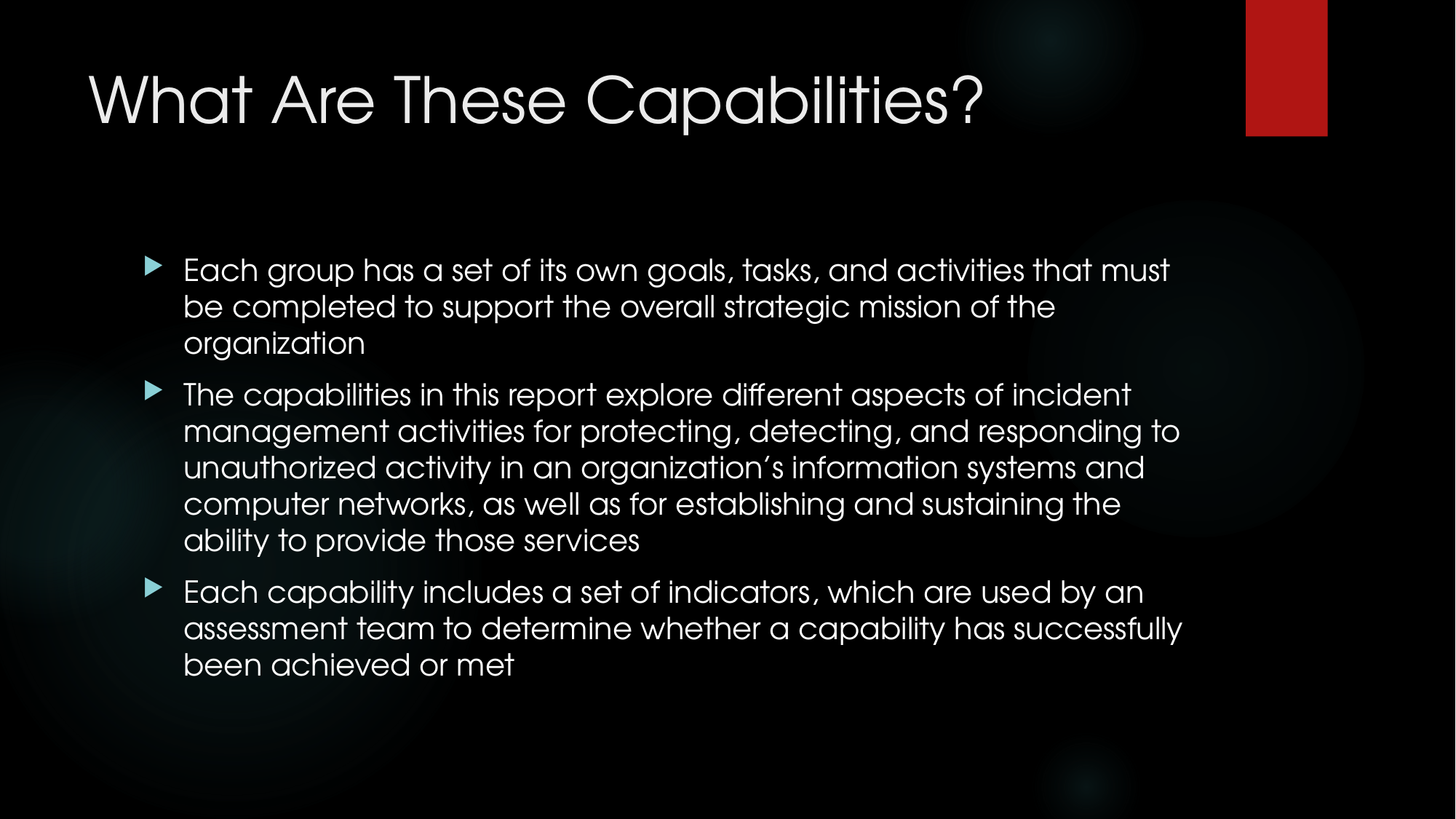

# What Are These Capabilities?
Each group has a set of its own goals, tasks, and activities that must be completed to support the overall strategic mission of the organization
The capabilities in this report explore different aspects of incident management activities for protecting, detecting, and responding to unauthorized activity in an organization’s information systems and computer networks, as well as for establishing and sustaining the ability to provide those services
Each capability includes a set of indicators, which are used by an assessment team to determine whether a capability has successfully been achieved or met